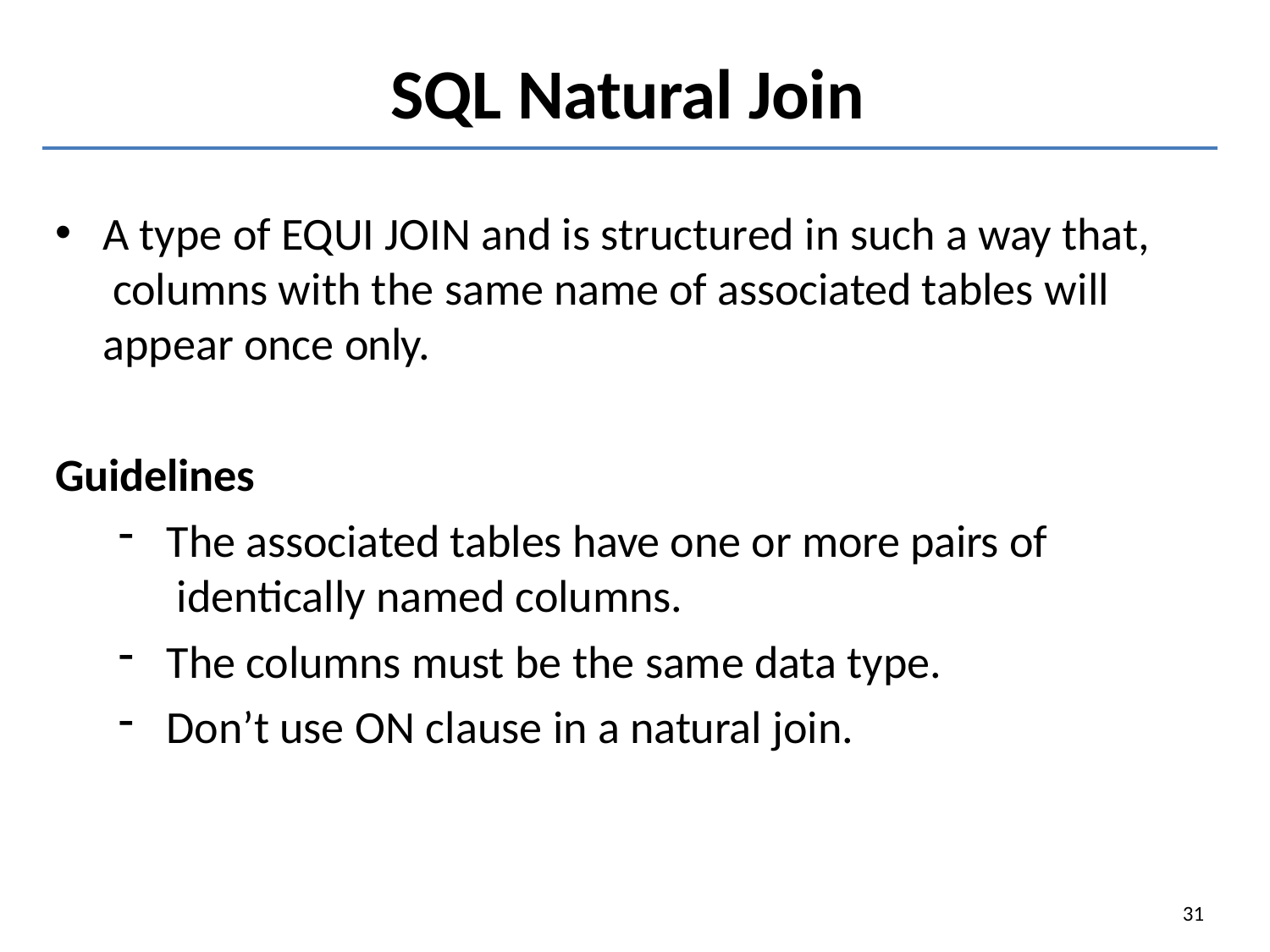

# SQL Natural Join
A type of EQUI JOIN and is structured in such a way that,  columns with the same name of associated tables will  appear once only.

Guidelines
The associated tables have one or more pairs of  identically named columns.
The columns must be the same data type.
Don’t use ON clause in a natural join.
31